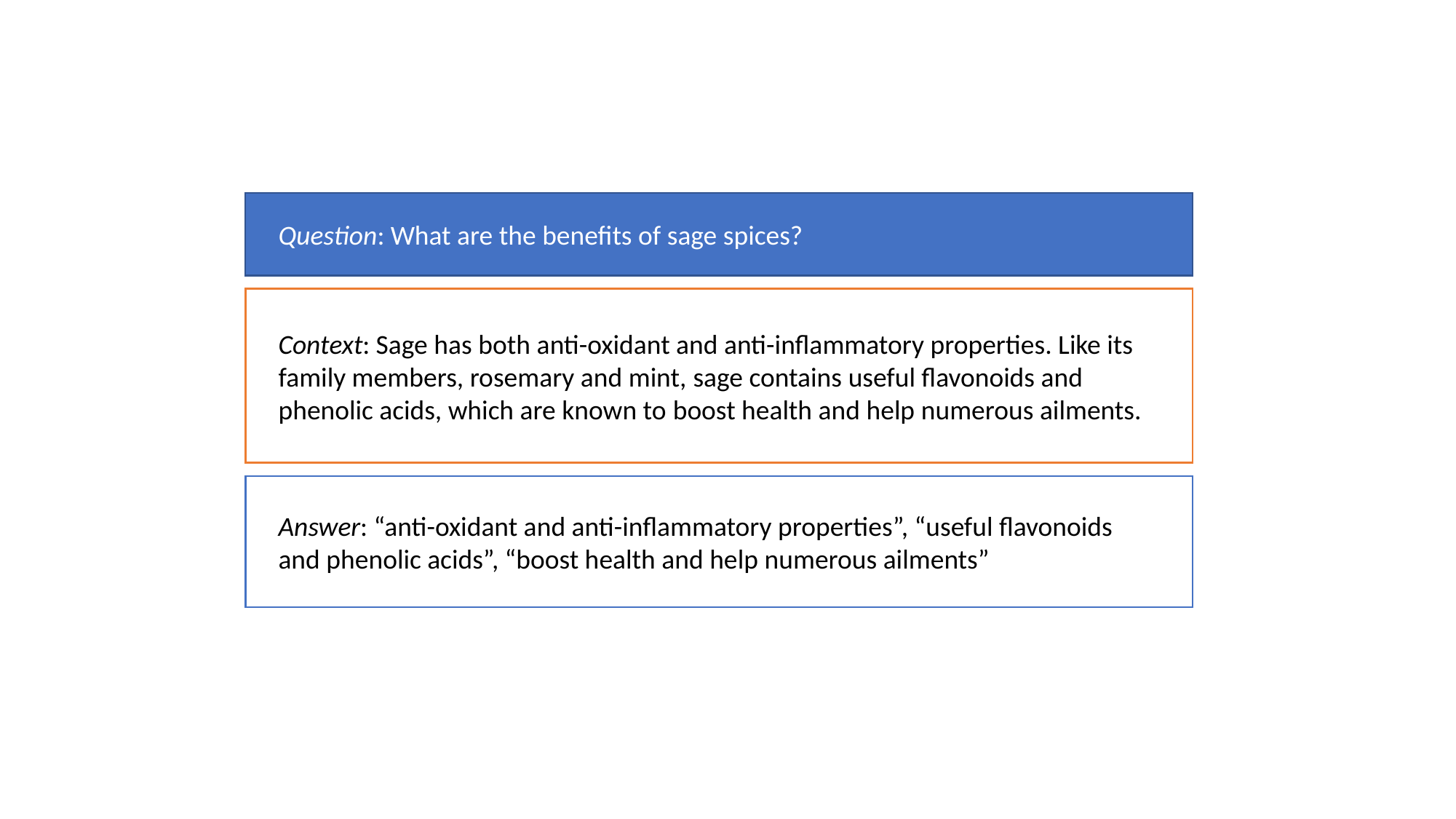

Question: What are the benefits of sage spices?
Context: Sage has both anti-oxidant and anti-inflammatory properties. Like its family members, rosemary and mint, sage contains useful flavonoids and phenolic acids, which are known to boost health and help numerous ailments.
Answer: “anti-oxidant and anti-inflammatory properties”, “useful flavonoids and phenolic acids”, “boost health and help numerous ailments”